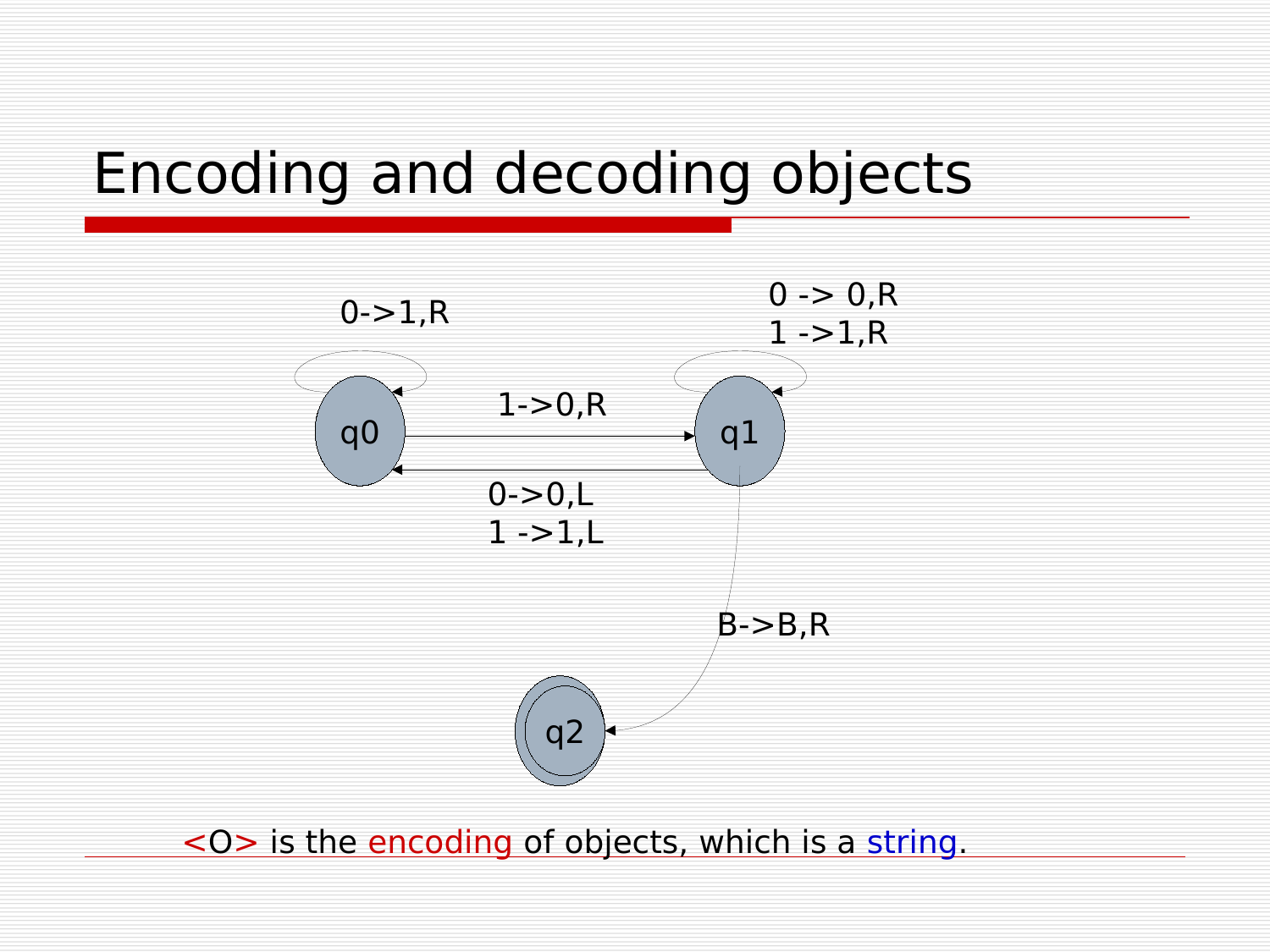

# Encoding and decoding objects
0 -> 0,R
1 ->1,R
0->1,R
q0
q1
1->0,R
0->0,L
1 ->1,L
B->B,R
q2
q2
<O> is the encoding of objects, which is a string.